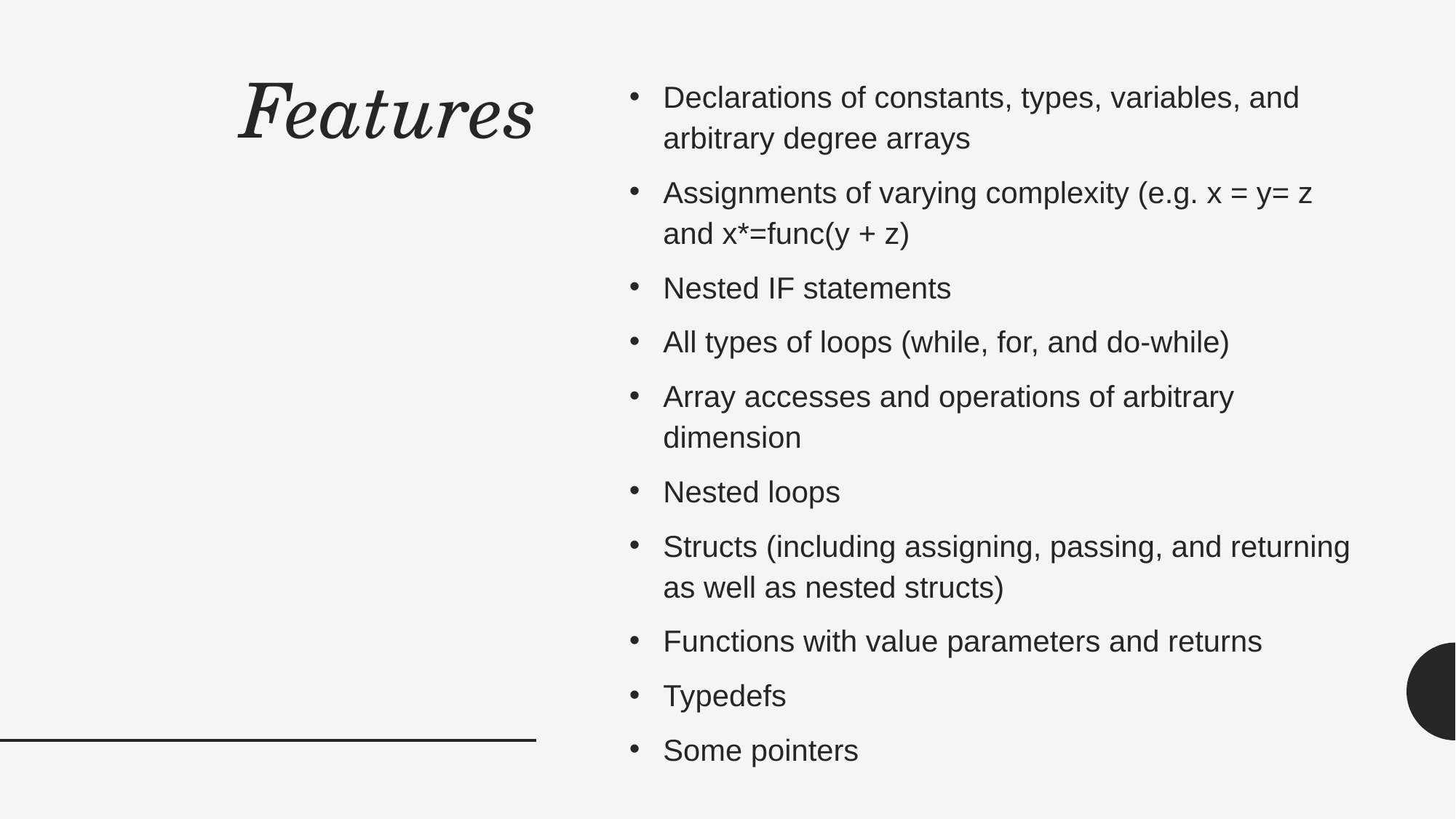

# Features
Declarations of constants, types, variables, and arbitrary degree arrays
Assignments of varying complexity (e.g. x = y= z and x*=func(y + z)
Nested IF statements
All types of loops (while, for, and do-while)
Array accesses and operations of arbitrary dimension
Nested loops
Structs (including assigning, passing, and returning as well as nested structs)
Functions with value parameters and returns
Typedefs
Some pointers